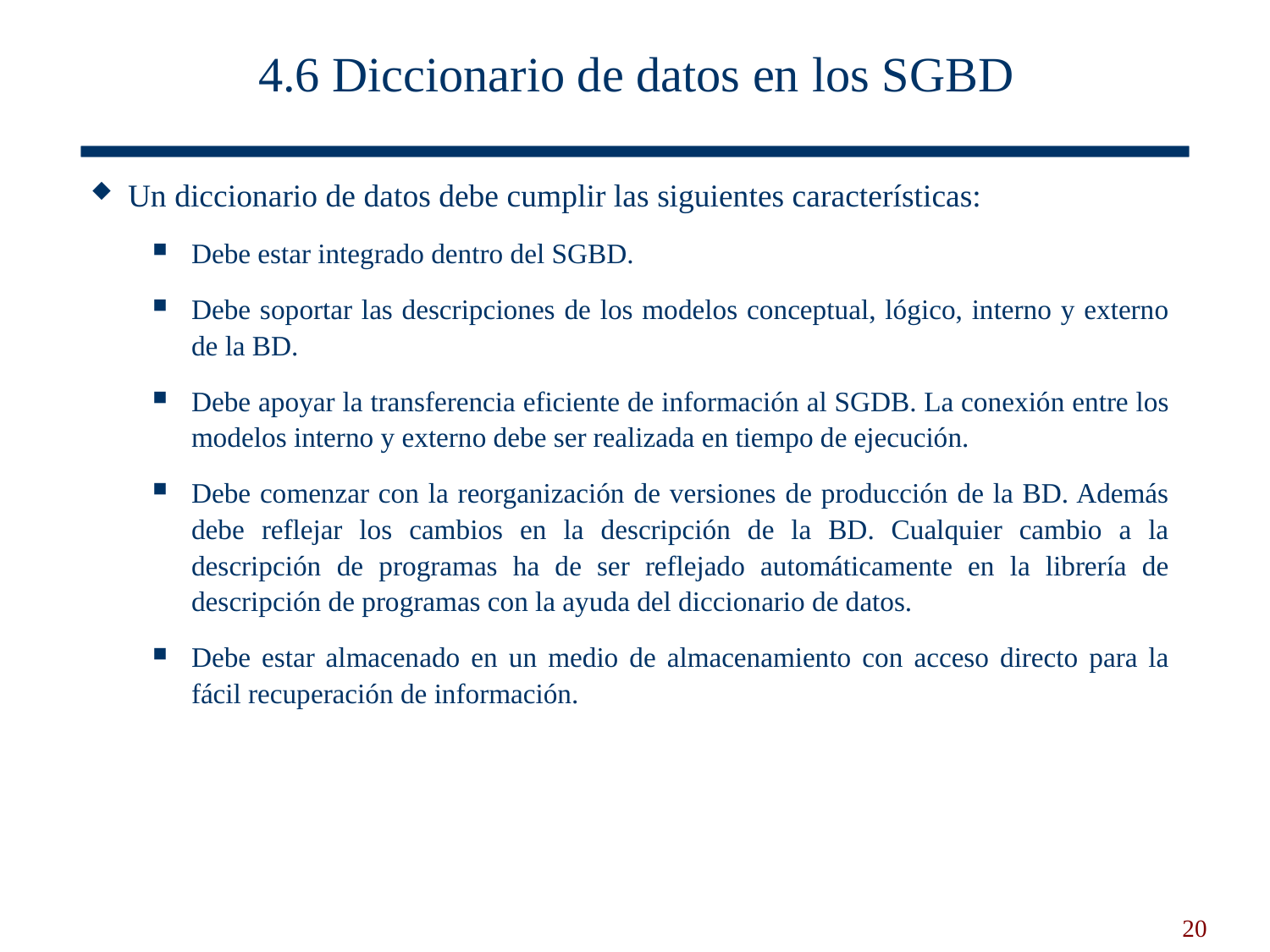

# 4.6 Diccionario de datos en los SGBD
Un diccionario de datos debe cumplir las siguientes características:
Debe estar integrado dentro del SGBD.
Debe soportar las descripciones de los modelos conceptual, lógico, interno y externo de la BD.
Debe apoyar la transferencia eficiente de información al SGDB. La conexión entre los modelos interno y externo debe ser realizada en tiempo de ejecución.
Debe comenzar con la reorganización de versiones de producción de la BD. Además debe reflejar los cambios en la descripción de la BD. Cualquier cambio a la descripción de programas ha de ser reflejado automáticamente en la librería de descripción de programas con la ayuda del diccionario de datos.
Debe estar almacenado en un medio de almacenamiento con acceso directo para la fácil recuperación de información.

20